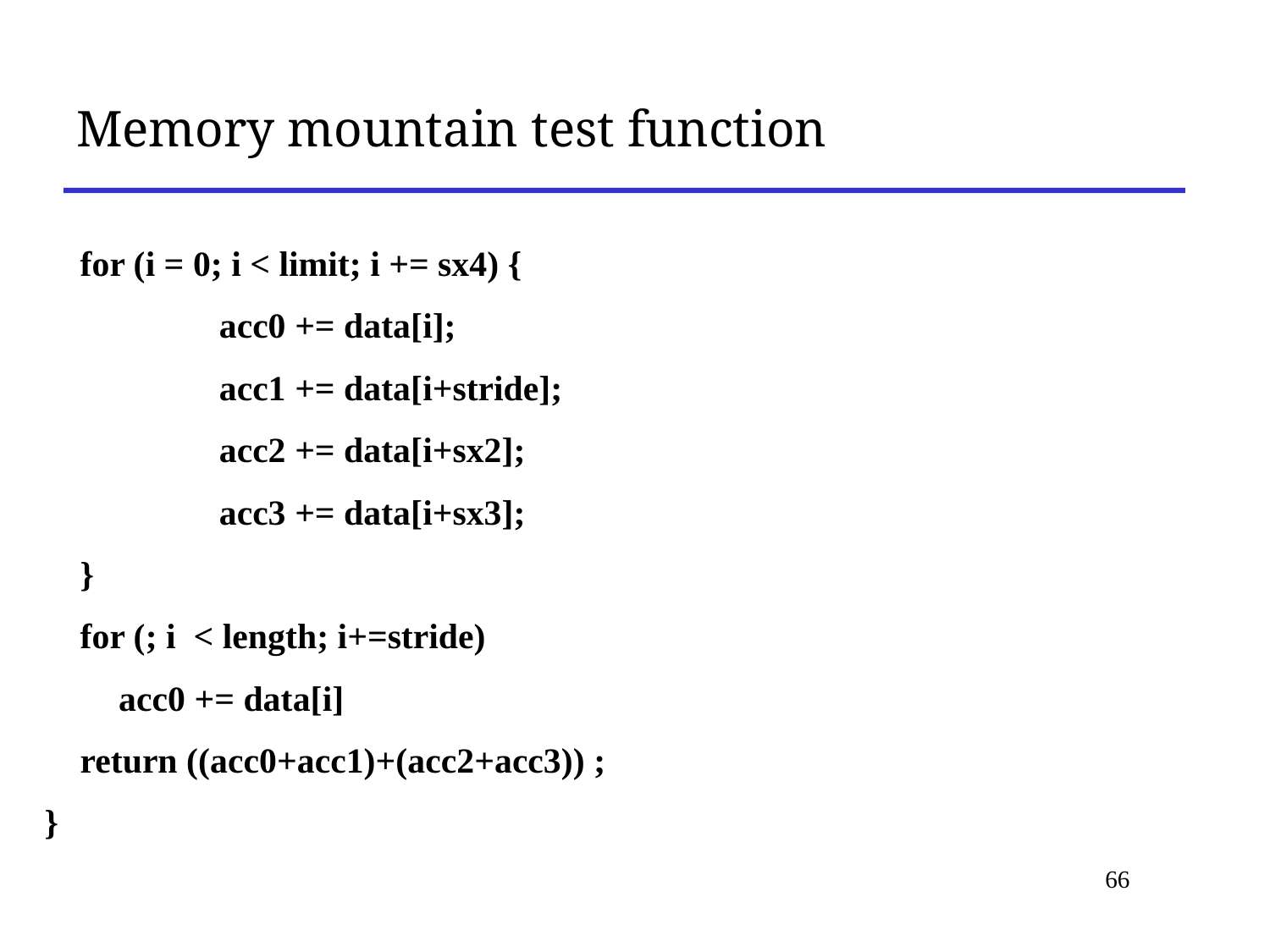

# Memory mountain test function
    for (i = 0; i < limit; i += sx4) {
		acc0 += data[i];
		acc1 += data[i+stride];
		acc2 += data[i+sx2];
		acc3 += data[i+sx3];
    }
    for (; i  < length; i+=stride)
	   acc0 += data[i]
    return ((acc0+acc1)+(acc2+acc3)) ;
}
66